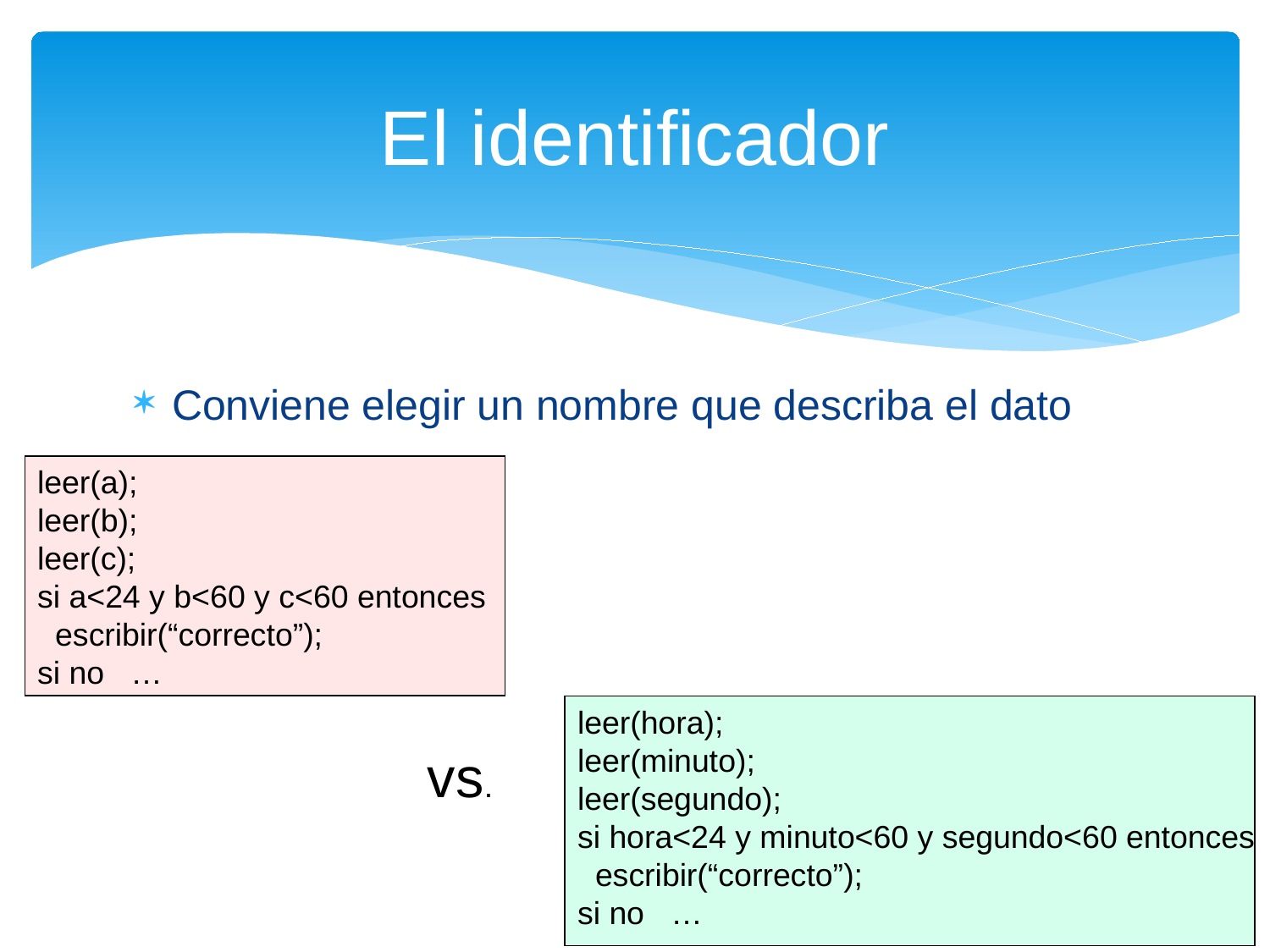

# El identificador
Conviene elegir un nombre que describa el dato
leer(a);
leer(b);
leer(c);
si a<24 y b<60 y c<60 entonces
  escribir(“correcto”);
si no   …

leer(hora);
leer(minuto);
leer(segundo);
si hora<24 y minuto<60 y segundo<60 entonces
  escribir(“correcto”);
si no   …
vs.